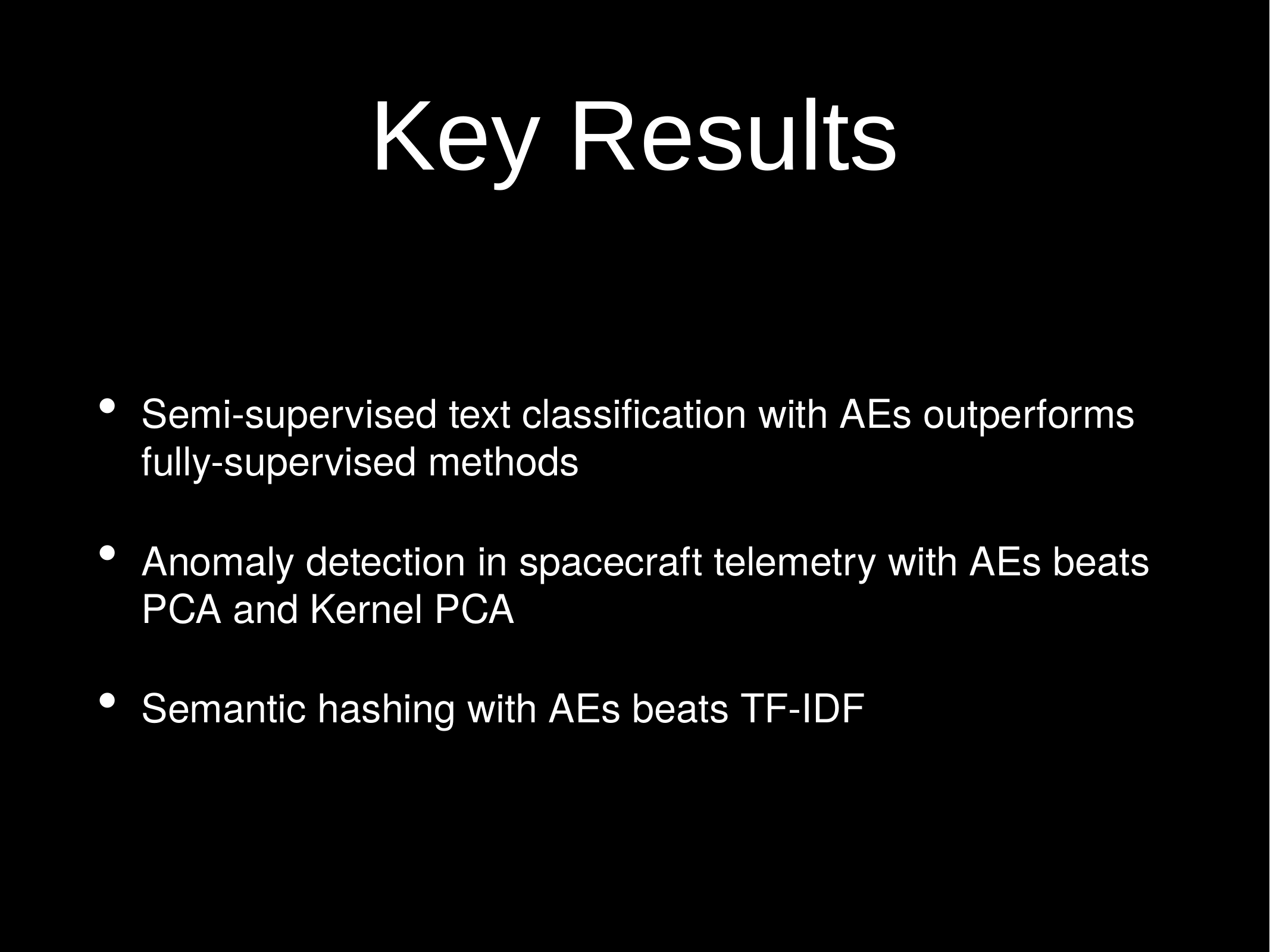

# Key Results
Semi-supervised text classification with AEs outperforms fully-supervised methods
Anomaly detection in spacecraft telemetry with AEs beats PCA and Kernel PCA
Semantic hashing with AEs beats TF-IDF